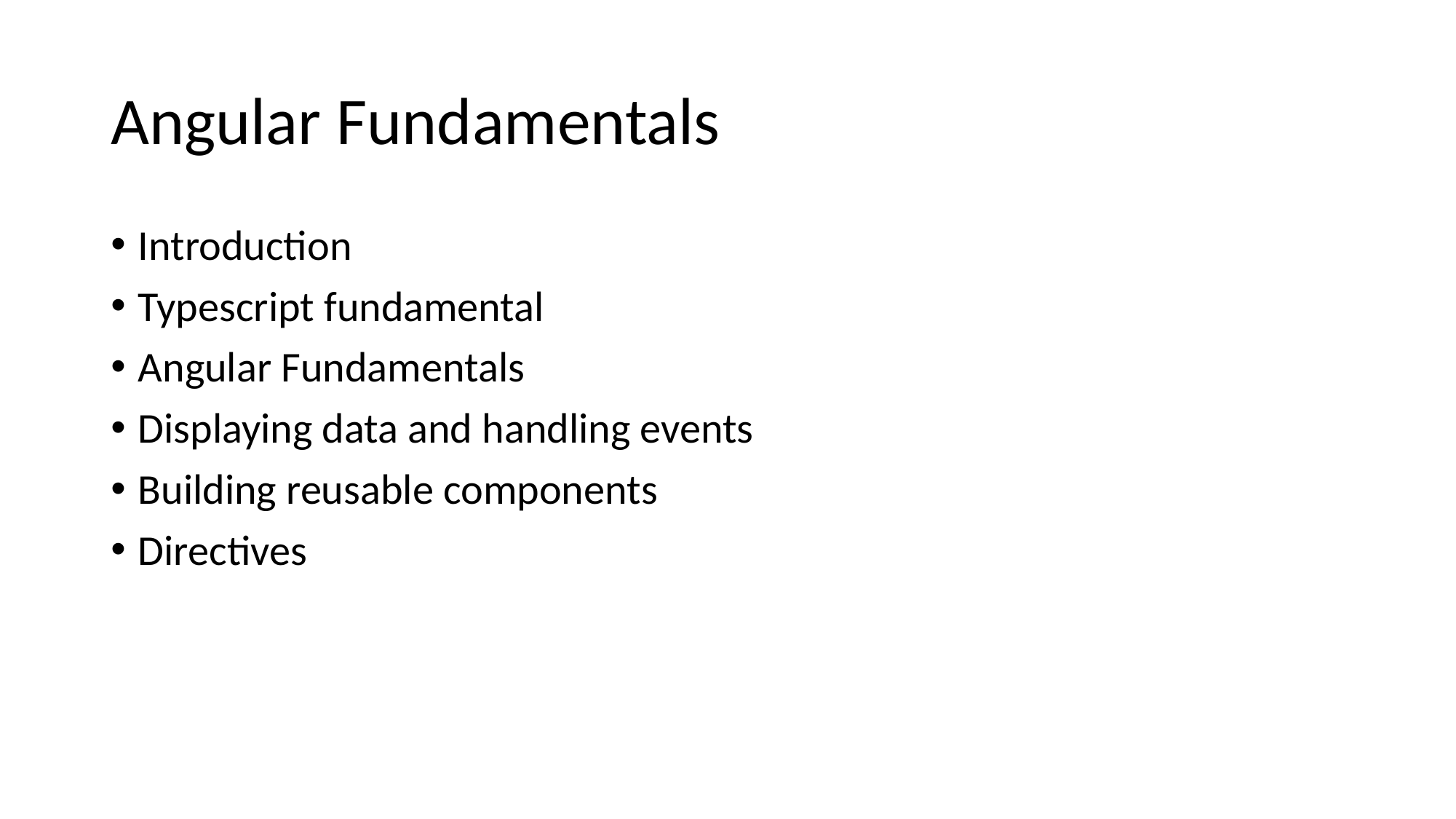

# Angular Fundamentals
Introduction
Typescript fundamental
Angular Fundamentals
Displaying data and handling events
Building reusable components
Directives